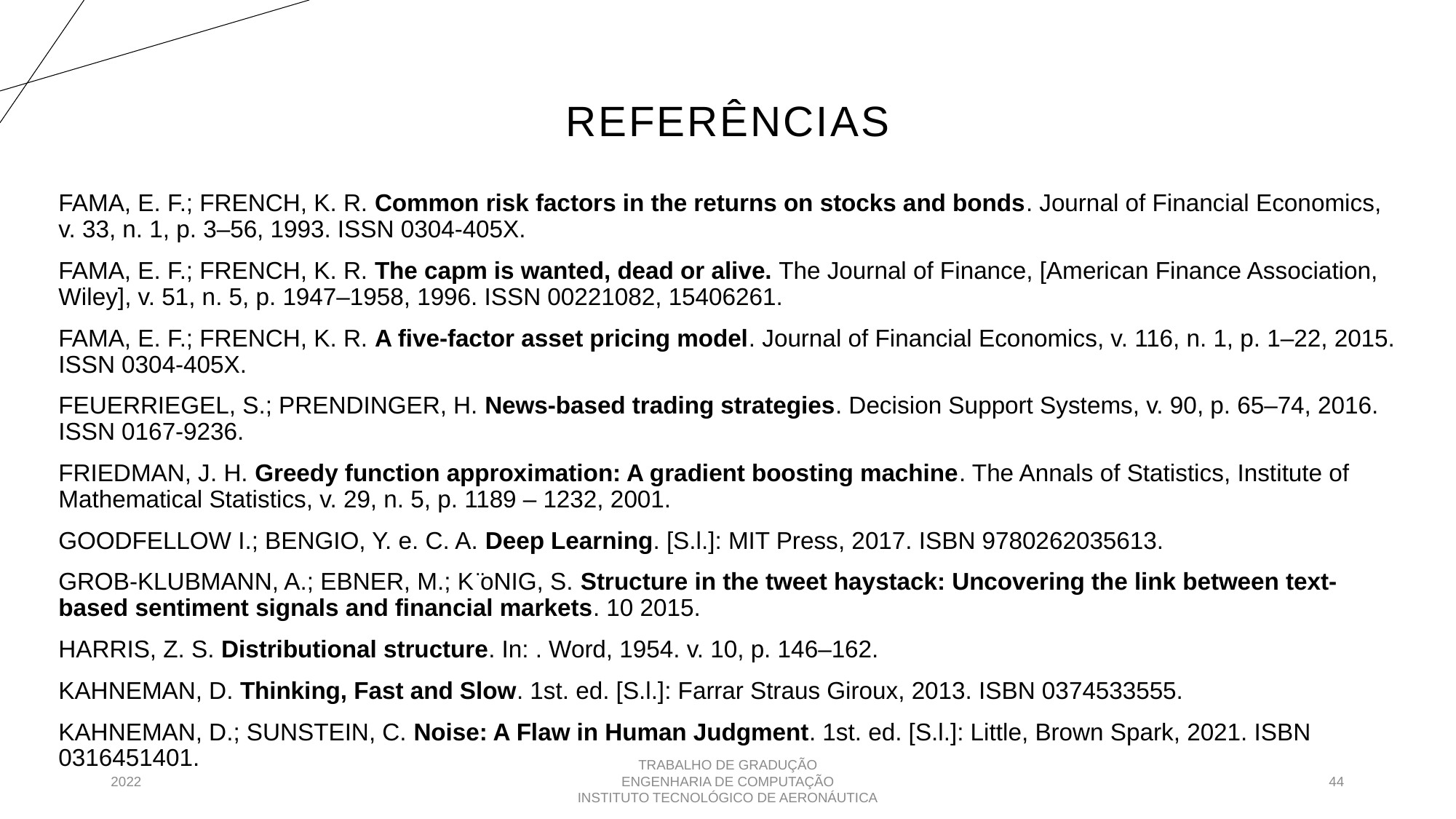

# REFERÊNCIAS
FAMA, E. F.; FRENCH, K. R. Common risk factors in the returns on stocks and bonds. Journal of Financial Economics, v. 33, n. 1, p. 3–56, 1993. ISSN 0304-405X.
FAMA, E. F.; FRENCH, K. R. The capm is wanted, dead or alive. The Journal of Finance, [American Finance Association, Wiley], v. 51, n. 5, p. 1947–1958, 1996. ISSN 00221082, 15406261.
FAMA, E. F.; FRENCH, K. R. A five-factor asset pricing model. Journal of Financial Economics, v. 116, n. 1, p. 1–22, 2015. ISSN 0304-405X.
FEUERRIEGEL, S.; PRENDINGER, H. News-based trading strategies. Decision Support Systems, v. 90, p. 65–74, 2016. ISSN 0167-9236.
FRIEDMAN, J. H. Greedy function approximation: A gradient boosting machine. The Annals of Statistics, Institute of Mathematical Statistics, v. 29, n. 5, p. 1189 – 1232, 2001.
GOODFELLOW I.; BENGIO, Y. e. C. A. Deep Learning. [S.l.]: MIT Press, 2017. ISBN 9780262035613.
GROB-KLUBMANN, A.; EBNER, M.; K ̈oNIG, S. Structure in the tweet haystack: Uncovering the link between text-based sentiment signals and financial markets. 10 2015.
HARRIS, Z. S. Distributional structure. In: . Word, 1954. v. 10, p. 146–162.
KAHNEMAN, D. Thinking, Fast and Slow. 1st. ed. [S.l.]: Farrar Straus Giroux, 2013. ISBN 0374533555.
KAHNEMAN, D.; SUNSTEIN, C. Noise: A Flaw in Human Judgment. 1st. ed. [S.l.]: Little, Brown Spark, 2021. ISBN 0316451401.
2022
TRABALHO DE GRADUÇÃO
ENGENHARIA DE COMPUTAÇÃO
INSTITUTO TECNOLÓGICO DE AERONÁUTICA
44